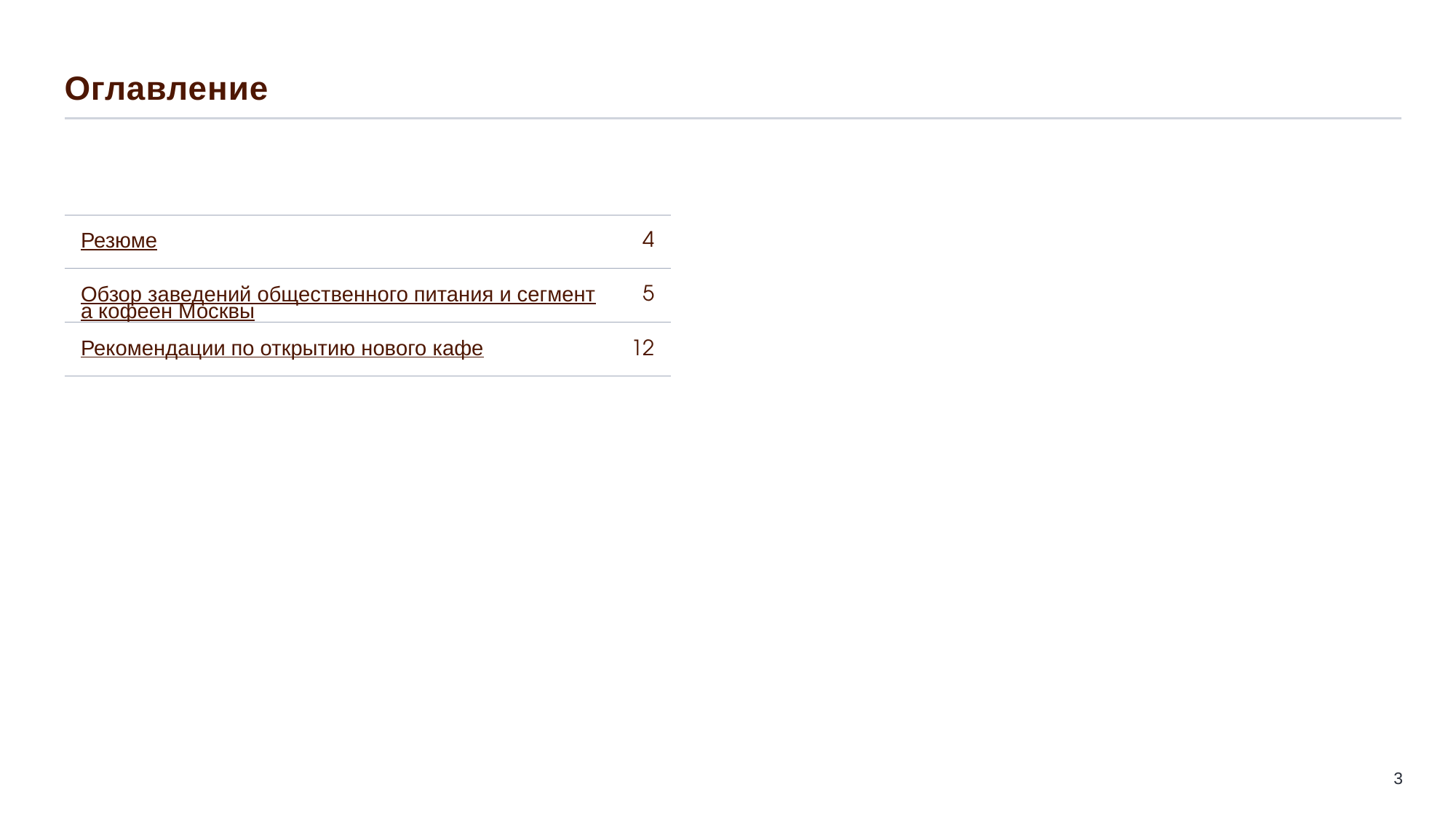

# Оглавление
| Резюме | 4 |
| --- | --- |
| Обзор заведений общественного питания и сегмента кофеен Москвы | 5 |
| Рекомендации по открытию нового кафе | 12 |
3